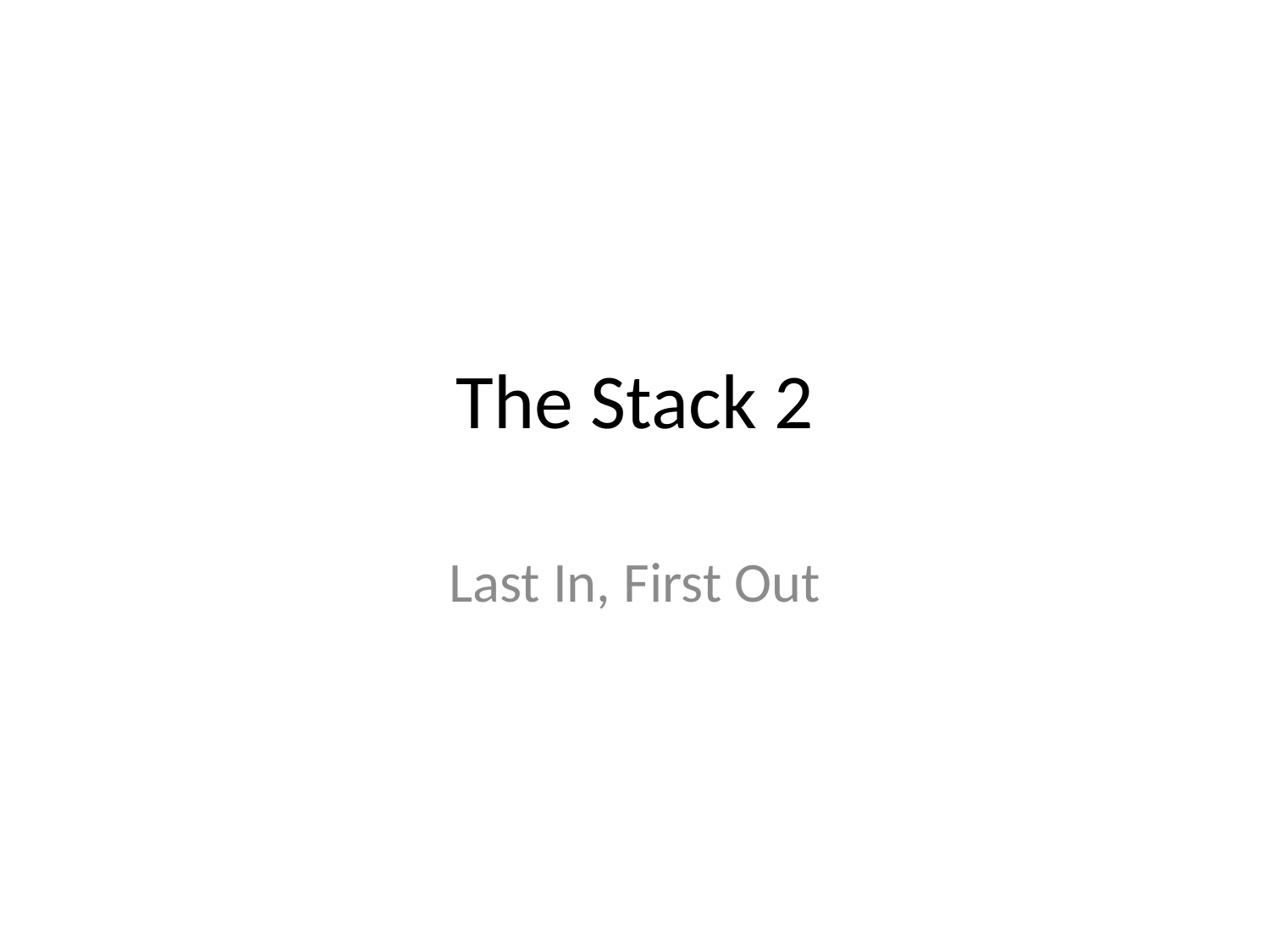

# The Stack 2
Last In, First Out